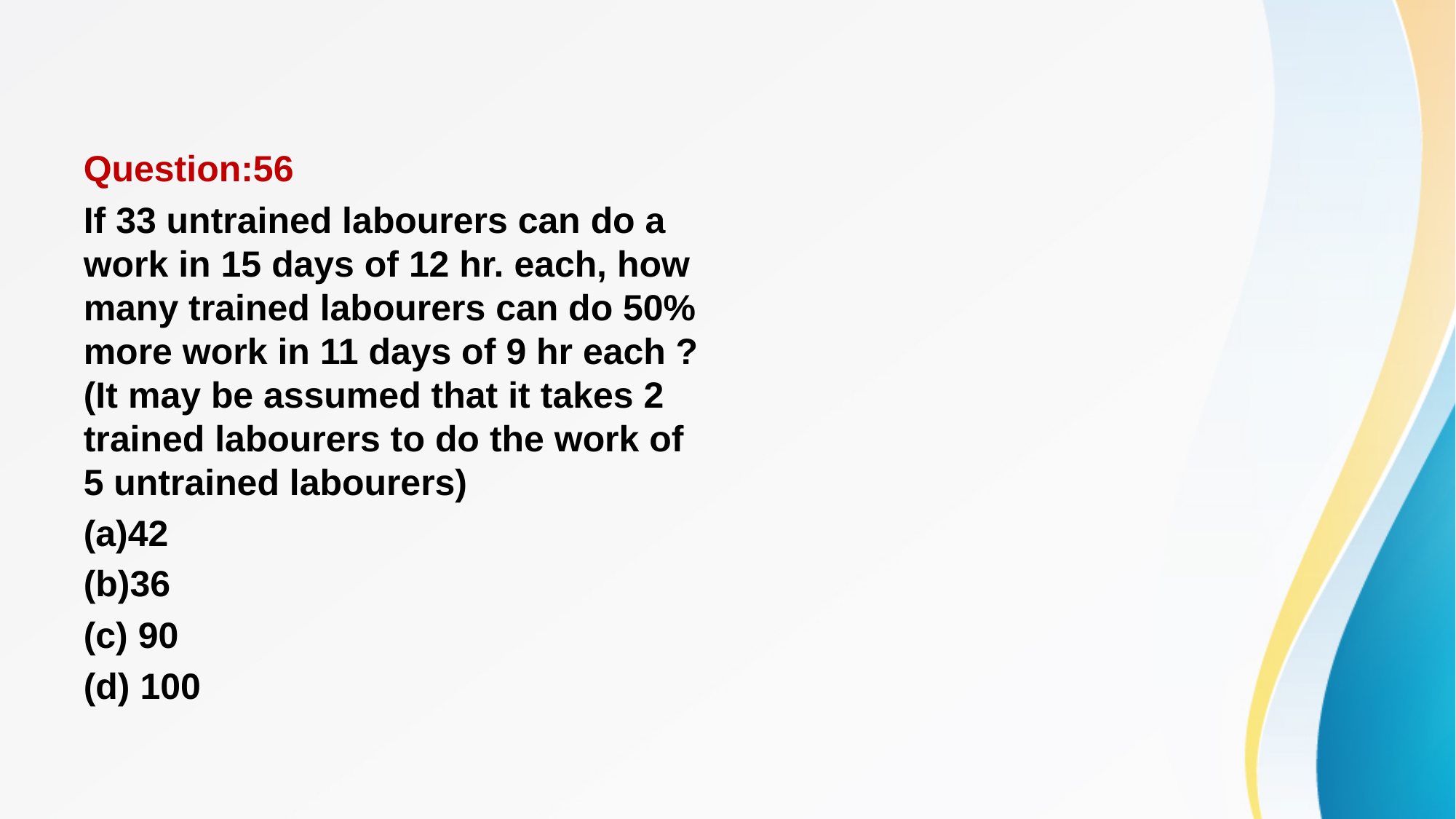

#
Question:56
If 33 untrained labourers can do a work in 15 days of 12 hr. each, how many trained labourers can do 50% more work in 11 days of 9 hr each ? (It may be assumed that it takes 2 trained labourers to do the work of 5 untrained labourers)
(a)42
(b)36
(c) 90
(d) 100